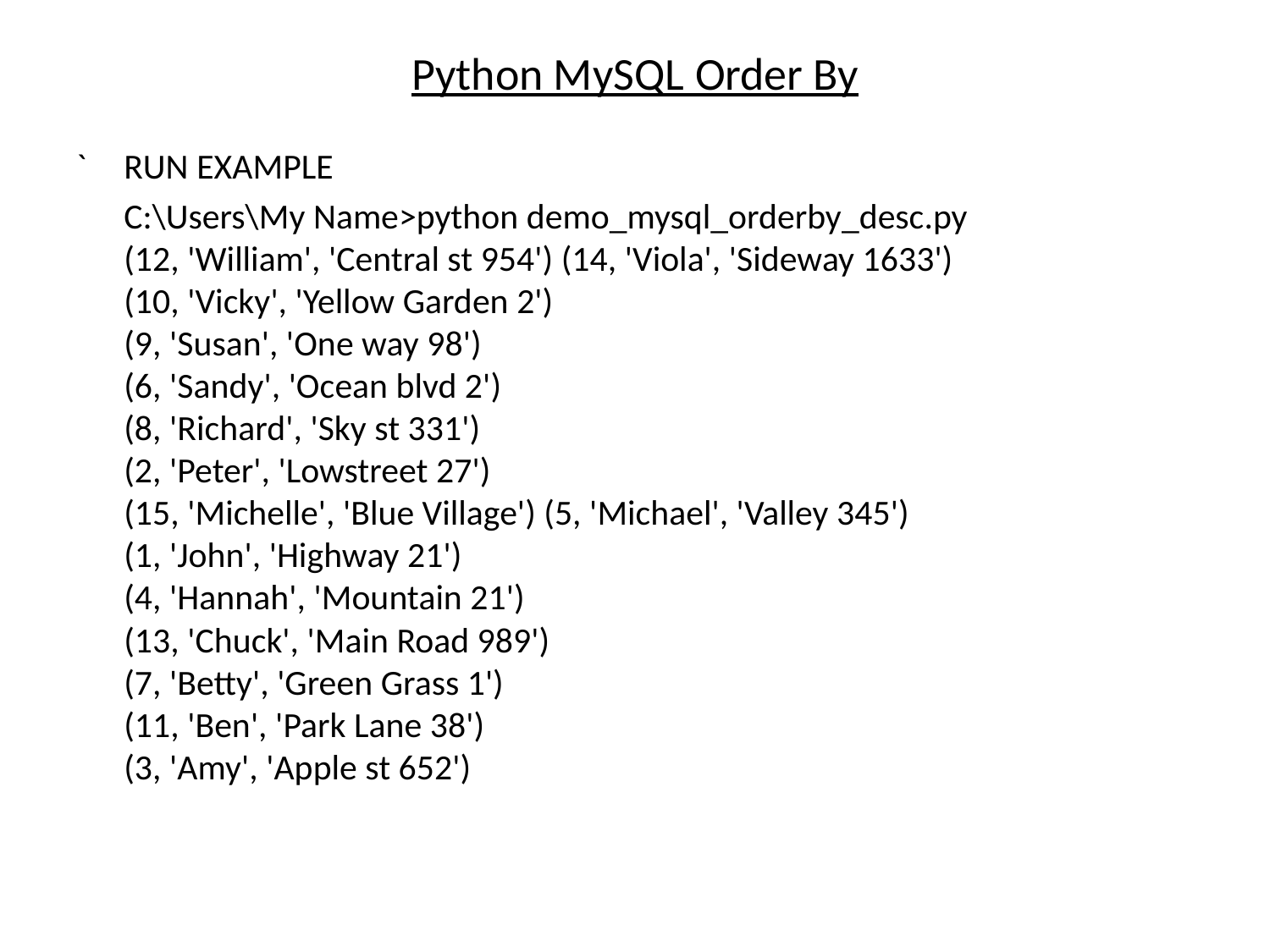

# Python MySQL Order By
`	RUN EXAMPLE
	C:\Users\My Name>python demo_mysql_orderby_desc.py
(12, 'William', 'Central st 954') (14, 'Viola', 'Sideway 1633')
(10, 'Vicky', 'Yellow Garden 2')
(9, 'Susan', 'One way 98')
(6, 'Sandy', 'Ocean blvd 2')
(8, 'Richard', 'Sky st 331')
(2, 'Peter', 'Lowstreet 27')
(15, 'Michelle', 'Blue Village') (5, 'Michael', 'Valley 345')
(1, 'John', 'Highway 21')
(4, 'Hannah', 'Mountain 21')
(13, 'Chuck', 'Main Road 989')
(7, 'Betty', 'Green Grass 1')
(11, 'Ben', 'Park Lane 38')
(3, 'Amy', 'Apple st 652')